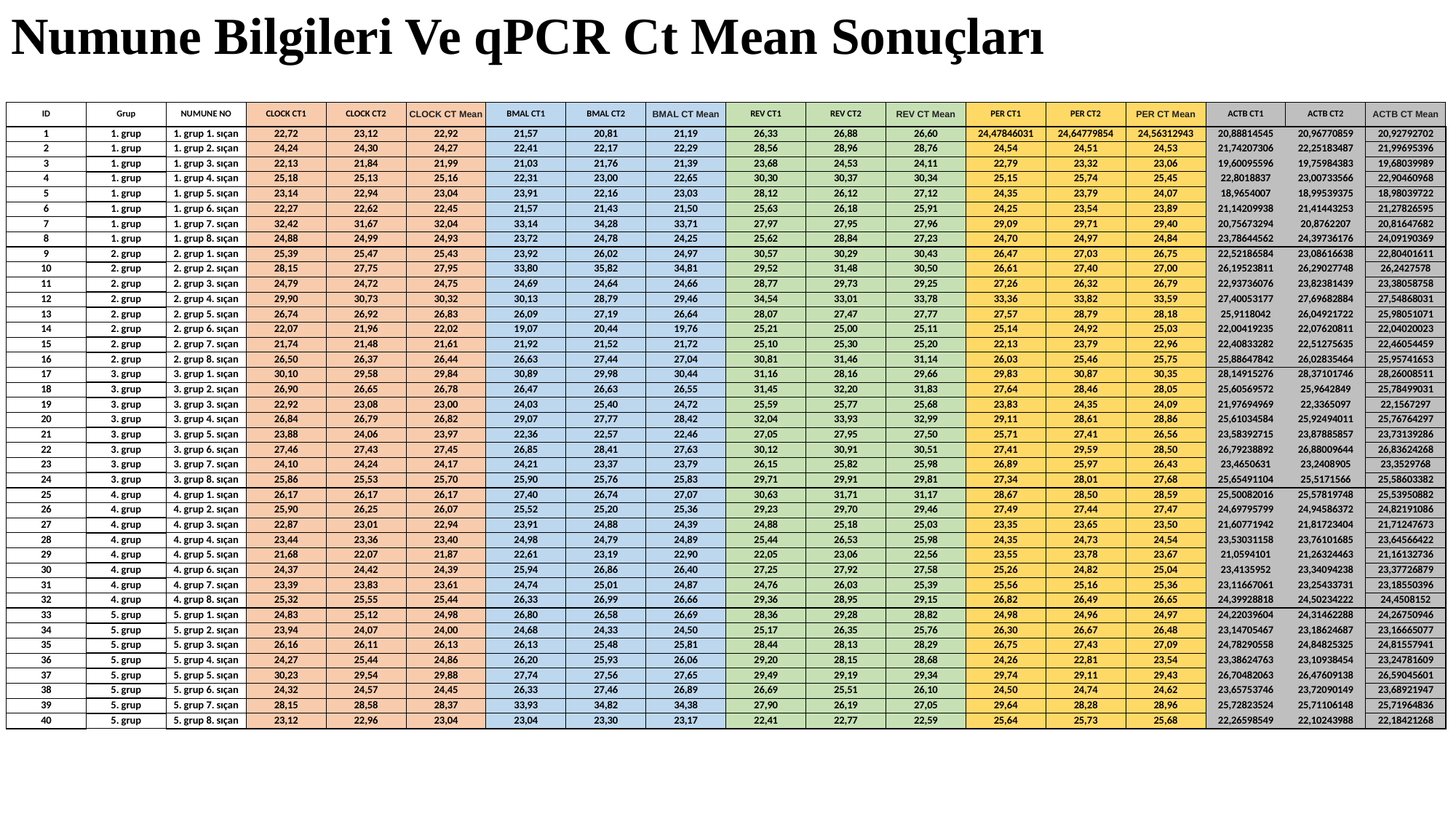

# Numune Bilgileri Ve qPCR Ct Mean Sonuçları
| ID | Grup | NUMUNE NO | CLOCK CT1 | CLOCK CT2 | CLOCK CT Mean | BMAL CT1 | BMAL CT2 | BMAL CT Mean | REV CT1 | REV CT2 | REV CT Mean | PER CT1 | PER CT2 | PER CT Mean | ACTB CT1 | ACTB CT2 | ACTB CT Mean |
| --- | --- | --- | --- | --- | --- | --- | --- | --- | --- | --- | --- | --- | --- | --- | --- | --- | --- |
| 1 | 1. grup | 1. grup 1. sıçan | 22,72 | 23,12 | 22,92 | 21,57 | 20,81 | 21,19 | 26,33 | 26,88 | 26,60 | 24,47846031 | 24,64779854 | 24,56312943 | 20,88814545 | 20,96770859 | 20,92792702 |
| 2 | 1. grup | 1. grup 2. sıçan | 24,24 | 24,30 | 24,27 | 22,41 | 22,17 | 22,29 | 28,56 | 28,96 | 28,76 | 24,54 | 24,51 | 24,53 | 21,74207306 | 22,25183487 | 21,99695396 |
| 3 | 1. grup | 1. grup 3. sıçan | 22,13 | 21,84 | 21,99 | 21,03 | 21,76 | 21,39 | 23,68 | 24,53 | 24,11 | 22,79 | 23,32 | 23,06 | 19,60095596 | 19,75984383 | 19,68039989 |
| 4 | 1. grup | 1. grup 4. sıçan | 25,18 | 25,13 | 25,16 | 22,31 | 23,00 | 22,65 | 30,30 | 30,37 | 30,34 | 25,15 | 25,74 | 25,45 | 22,8018837 | 23,00733566 | 22,90460968 |
| 5 | 1. grup | 1. grup 5. sıçan | 23,14 | 22,94 | 23,04 | 23,91 | 22,16 | 23,03 | 28,12 | 26,12 | 27,12 | 24,35 | 23,79 | 24,07 | 18,9654007 | 18,99539375 | 18,98039722 |
| 6 | 1. grup | 1. grup 6. sıçan | 22,27 | 22,62 | 22,45 | 21,57 | 21,43 | 21,50 | 25,63 | 26,18 | 25,91 | 24,25 | 23,54 | 23,89 | 21,14209938 | 21,41443253 | 21,27826595 |
| 7 | 1. grup | 1. grup 7. sıçan | 32,42 | 31,67 | 32,04 | 33,14 | 34,28 | 33,71 | 27,97 | 27,95 | 27,96 | 29,09 | 29,71 | 29,40 | 20,75673294 | 20,8762207 | 20,81647682 |
| 8 | 1. grup | 1. grup 8. sıçan | 24,88 | 24,99 | 24,93 | 23,72 | 24,78 | 24,25 | 25,62 | 28,84 | 27,23 | 24,70 | 24,97 | 24,84 | 23,78644562 | 24,39736176 | 24,09190369 |
| 9 | 2. grup | 2. grup 1. sıçan | 25,39 | 25,47 | 25,43 | 23,92 | 26,02 | 24,97 | 30,57 | 30,29 | 30,43 | 26,47 | 27,03 | 26,75 | 22,52186584 | 23,08616638 | 22,80401611 |
| 10 | 2. grup | 2. grup 2. sıçan | 28,15 | 27,75 | 27,95 | 33,80 | 35,82 | 34,81 | 29,52 | 31,48 | 30,50 | 26,61 | 27,40 | 27,00 | 26,19523811 | 26,29027748 | 26,2427578 |
| 11 | 2. grup | 2. grup 3. sıçan | 24,79 | 24,72 | 24,75 | 24,69 | 24,64 | 24,66 | 28,77 | 29,73 | 29,25 | 27,26 | 26,32 | 26,79 | 22,93736076 | 23,82381439 | 23,38058758 |
| 12 | 2. grup | 2. grup 4. sıçan | 29,90 | 30,73 | 30,32 | 30,13 | 28,79 | 29,46 | 34,54 | 33,01 | 33,78 | 33,36 | 33,82 | 33,59 | 27,40053177 | 27,69682884 | 27,54868031 |
| 13 | 2. grup | 2. grup 5. sıçan | 26,74 | 26,92 | 26,83 | 26,09 | 27,19 | 26,64 | 28,07 | 27,47 | 27,77 | 27,57 | 28,79 | 28,18 | 25,9118042 | 26,04921722 | 25,98051071 |
| 14 | 2. grup | 2. grup 6. sıçan | 22,07 | 21,96 | 22,02 | 19,07 | 20,44 | 19,76 | 25,21 | 25,00 | 25,11 | 25,14 | 24,92 | 25,03 | 22,00419235 | 22,07620811 | 22,04020023 |
| 15 | 2. grup | 2. grup 7. sıçan | 21,74 | 21,48 | 21,61 | 21,92 | 21,52 | 21,72 | 25,10 | 25,30 | 25,20 | 22,13 | 23,79 | 22,96 | 22,40833282 | 22,51275635 | 22,46054459 |
| 16 | 2. grup | 2. grup 8. sıçan | 26,50 | 26,37 | 26,44 | 26,63 | 27,44 | 27,04 | 30,81 | 31,46 | 31,14 | 26,03 | 25,46 | 25,75 | 25,88647842 | 26,02835464 | 25,95741653 |
| 17 | 3. grup | 3. grup 1. sıçan | 30,10 | 29,58 | 29,84 | 30,89 | 29,98 | 30,44 | 31,16 | 28,16 | 29,66 | 29,83 | 30,87 | 30,35 | 28,14915276 | 28,37101746 | 28,26008511 |
| 18 | 3. grup | 3. grup 2. sıçan | 26,90 | 26,65 | 26,78 | 26,47 | 26,63 | 26,55 | 31,45 | 32,20 | 31,83 | 27,64 | 28,46 | 28,05 | 25,60569572 | 25,9642849 | 25,78499031 |
| 19 | 3. grup | 3. grup 3. sıçan | 22,92 | 23,08 | 23,00 | 24,03 | 25,40 | 24,72 | 25,59 | 25,77 | 25,68 | 23,83 | 24,35 | 24,09 | 21,97694969 | 22,3365097 | 22,1567297 |
| 20 | 3. grup | 3. grup 4. sıçan | 26,84 | 26,79 | 26,82 | 29,07 | 27,77 | 28,42 | 32,04 | 33,93 | 32,99 | 29,11 | 28,61 | 28,86 | 25,61034584 | 25,92494011 | 25,76764297 |
| 21 | 3. grup | 3. grup 5. sıçan | 23,88 | 24,06 | 23,97 | 22,36 | 22,57 | 22,46 | 27,05 | 27,95 | 27,50 | 25,71 | 27,41 | 26,56 | 23,58392715 | 23,87885857 | 23,73139286 |
| 22 | 3. grup | 3. grup 6. sıçan | 27,46 | 27,43 | 27,45 | 26,85 | 28,41 | 27,63 | 30,12 | 30,91 | 30,51 | 27,41 | 29,59 | 28,50 | 26,79238892 | 26,88009644 | 26,83624268 |
| 23 | 3. grup | 3. grup 7. sıçan | 24,10 | 24,24 | 24,17 | 24,21 | 23,37 | 23,79 | 26,15 | 25,82 | 25,98 | 26,89 | 25,97 | 26,43 | 23,4650631 | 23,2408905 | 23,3529768 |
| 24 | 3. grup | 3. grup 8. sıçan | 25,86 | 25,53 | 25,70 | 25,90 | 25,76 | 25,83 | 29,71 | 29,91 | 29,81 | 27,34 | 28,01 | 27,68 | 25,65491104 | 25,5171566 | 25,58603382 |
| 25 | 4. grup | 4. grup 1. sıçan | 26,17 | 26,17 | 26,17 | 27,40 | 26,74 | 27,07 | 30,63 | 31,71 | 31,17 | 28,67 | 28,50 | 28,59 | 25,50082016 | 25,57819748 | 25,53950882 |
| 26 | 4. grup | 4. grup 2. sıçan | 25,90 | 26,25 | 26,07 | 25,52 | 25,20 | 25,36 | 29,23 | 29,70 | 29,46 | 27,49 | 27,44 | 27,47 | 24,69795799 | 24,94586372 | 24,82191086 |
| 27 | 4. grup | 4. grup 3. sıçan | 22,87 | 23,01 | 22,94 | 23,91 | 24,88 | 24,39 | 24,88 | 25,18 | 25,03 | 23,35 | 23,65 | 23,50 | 21,60771942 | 21,81723404 | 21,71247673 |
| 28 | 4. grup | 4. grup 4. sıçan | 23,44 | 23,36 | 23,40 | 24,98 | 24,79 | 24,89 | 25,44 | 26,53 | 25,98 | 24,35 | 24,73 | 24,54 | 23,53031158 | 23,76101685 | 23,64566422 |
| 29 | 4. grup | 4. grup 5. sıçan | 21,68 | 22,07 | 21,87 | 22,61 | 23,19 | 22,90 | 22,05 | 23,06 | 22,56 | 23,55 | 23,78 | 23,67 | 21,0594101 | 21,26324463 | 21,16132736 |
| 30 | 4. grup | 4. grup 6. sıçan | 24,37 | 24,42 | 24,39 | 25,94 | 26,86 | 26,40 | 27,25 | 27,92 | 27,58 | 25,26 | 24,82 | 25,04 | 23,4135952 | 23,34094238 | 23,37726879 |
| 31 | 4. grup | 4. grup 7. sıçan | 23,39 | 23,83 | 23,61 | 24,74 | 25,01 | 24,87 | 24,76 | 26,03 | 25,39 | 25,56 | 25,16 | 25,36 | 23,11667061 | 23,25433731 | 23,18550396 |
| 32 | 4. grup | 4. grup 8. sıçan | 25,32 | 25,55 | 25,44 | 26,33 | 26,99 | 26,66 | 29,36 | 28,95 | 29,15 | 26,82 | 26,49 | 26,65 | 24,39928818 | 24,50234222 | 24,4508152 |
| 33 | 5. grup | 5. grup 1. sıçan | 24,83 | 25,12 | 24,98 | 26,80 | 26,58 | 26,69 | 28,36 | 29,28 | 28,82 | 24,98 | 24,96 | 24,97 | 24,22039604 | 24,31462288 | 24,26750946 |
| 34 | 5. grup | 5. grup 2. sıçan | 23,94 | 24,07 | 24,00 | 24,68 | 24,33 | 24,50 | 25,17 | 26,35 | 25,76 | 26,30 | 26,67 | 26,48 | 23,14705467 | 23,18624687 | 23,16665077 |
| 35 | 5. grup | 5. grup 3. sıçan | 26,16 | 26,11 | 26,13 | 26,13 | 25,48 | 25,81 | 28,44 | 28,13 | 28,29 | 26,75 | 27,43 | 27,09 | 24,78290558 | 24,84825325 | 24,81557941 |
| 36 | 5. grup | 5. grup 4. sıçan | 24,27 | 25,44 | 24,86 | 26,20 | 25,93 | 26,06 | 29,20 | 28,15 | 28,68 | 24,26 | 22,81 | 23,54 | 23,38624763 | 23,10938454 | 23,24781609 |
| 37 | 5. grup | 5. grup 5. sıçan | 30,23 | 29,54 | 29,88 | 27,74 | 27,56 | 27,65 | 29,49 | 29,19 | 29,34 | 29,74 | 29,11 | 29,43 | 26,70482063 | 26,47609138 | 26,59045601 |
| 38 | 5. grup | 5. grup 6. sıçan | 24,32 | 24,57 | 24,45 | 26,33 | 27,46 | 26,89 | 26,69 | 25,51 | 26,10 | 24,50 | 24,74 | 24,62 | 23,65753746 | 23,72090149 | 23,68921947 |
| 39 | 5. grup | 5. grup 7. sıçan | 28,15 | 28,58 | 28,37 | 33,93 | 34,82 | 34,38 | 27,90 | 26,19 | 27,05 | 29,64 | 28,28 | 28,96 | 25,72823524 | 25,71106148 | 25,71964836 |
| 40 | 5. grup | 5. grup 8. sıçan | 23,12 | 22,96 | 23,04 | 23,04 | 23,30 | 23,17 | 22,41 | 22,77 | 22,59 | 25,64 | 25,73 | 25,68 | 22,26598549 | 22,10243988 | 22,18421268 |